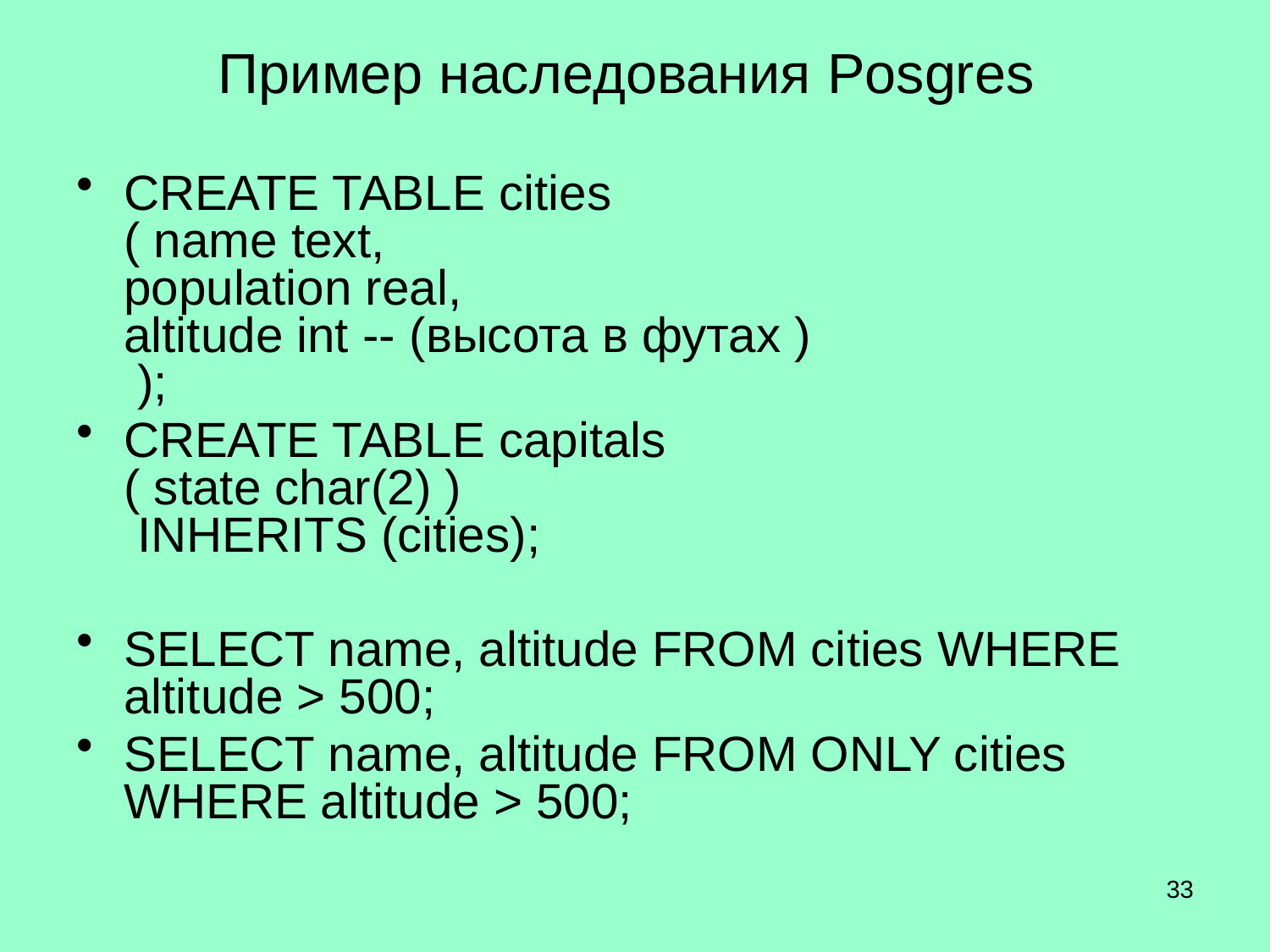

# Пример наследования Posgres
CREATE TABLE cities
( name text,
population real,
altitude int -- (высота в футах )
 );
CREATE TABLE capitals
( state char(2) )
 INHERITS (cities);

SELECT name, altitude FROM cities WHERE altitude > 500;
SELECT name, altitude FROM ONLY cities WHERE altitude > 500;
33